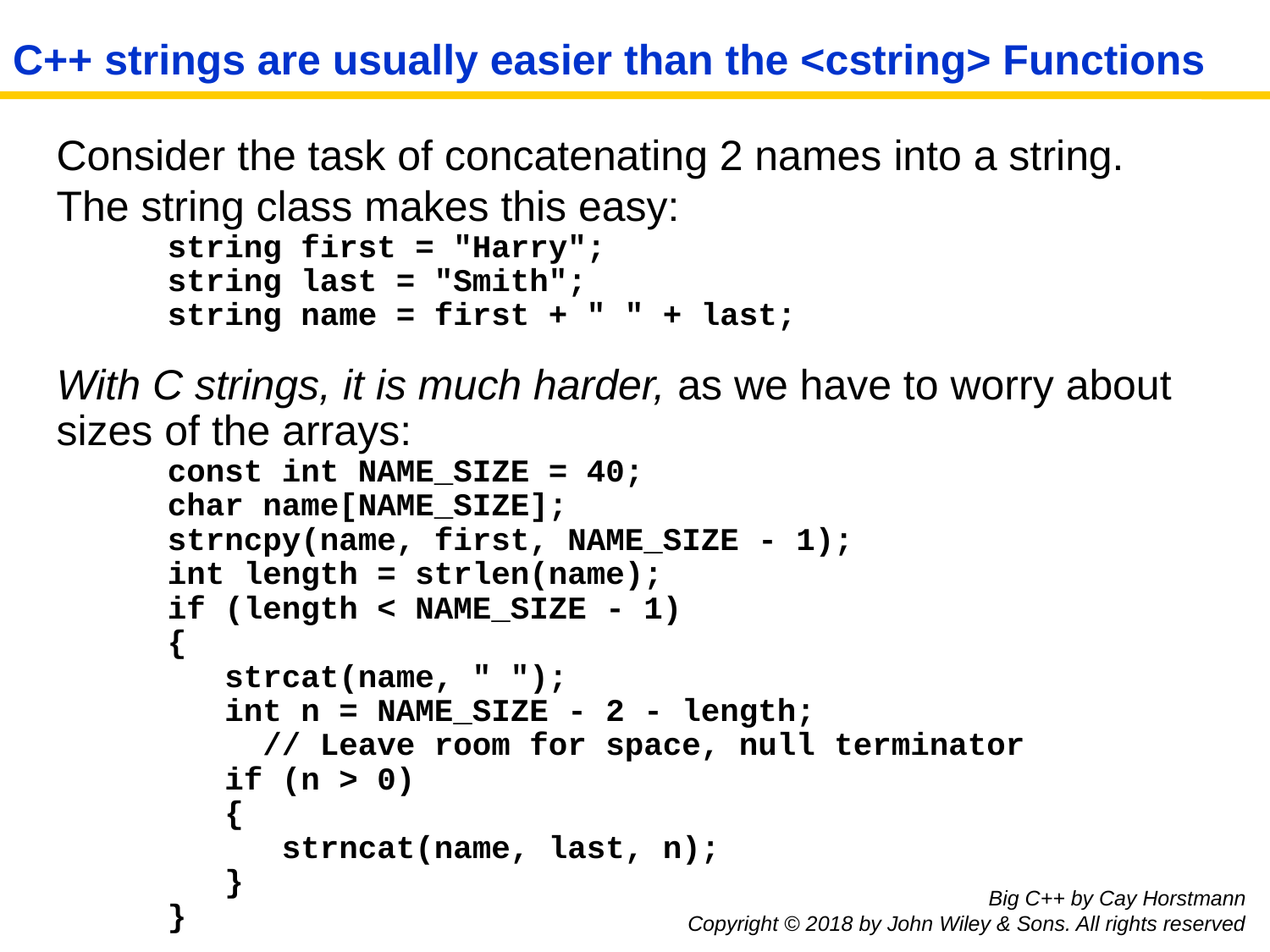

# C++ strings are usually easier than the <cstring> Functions
Consider the task of concatenating 2 names into a string. The string class makes this easy:
string first = "Harry";
string last = "Smith";
string name = first + " " + last;

With C strings, it is much harder, as we have to worry about sizes of the arrays:
const int NAME_SIZE = 40;
char name[NAME_SIZE];
strncpy(name, first, NAME_SIZE - 1);
int length = strlen(name);
if (length < NAME_SIZE - 1)
{
   strcat(name, " ");
   int n = NAME_SIZE - 2 - length;
     // Leave room for space, null terminator
   if (n > 0)
   {
      strncat(name, last, n);
   }
}
Big C++ by Cay Horstmann
Copyright © 2018 by John Wiley & Sons. All rights reserved